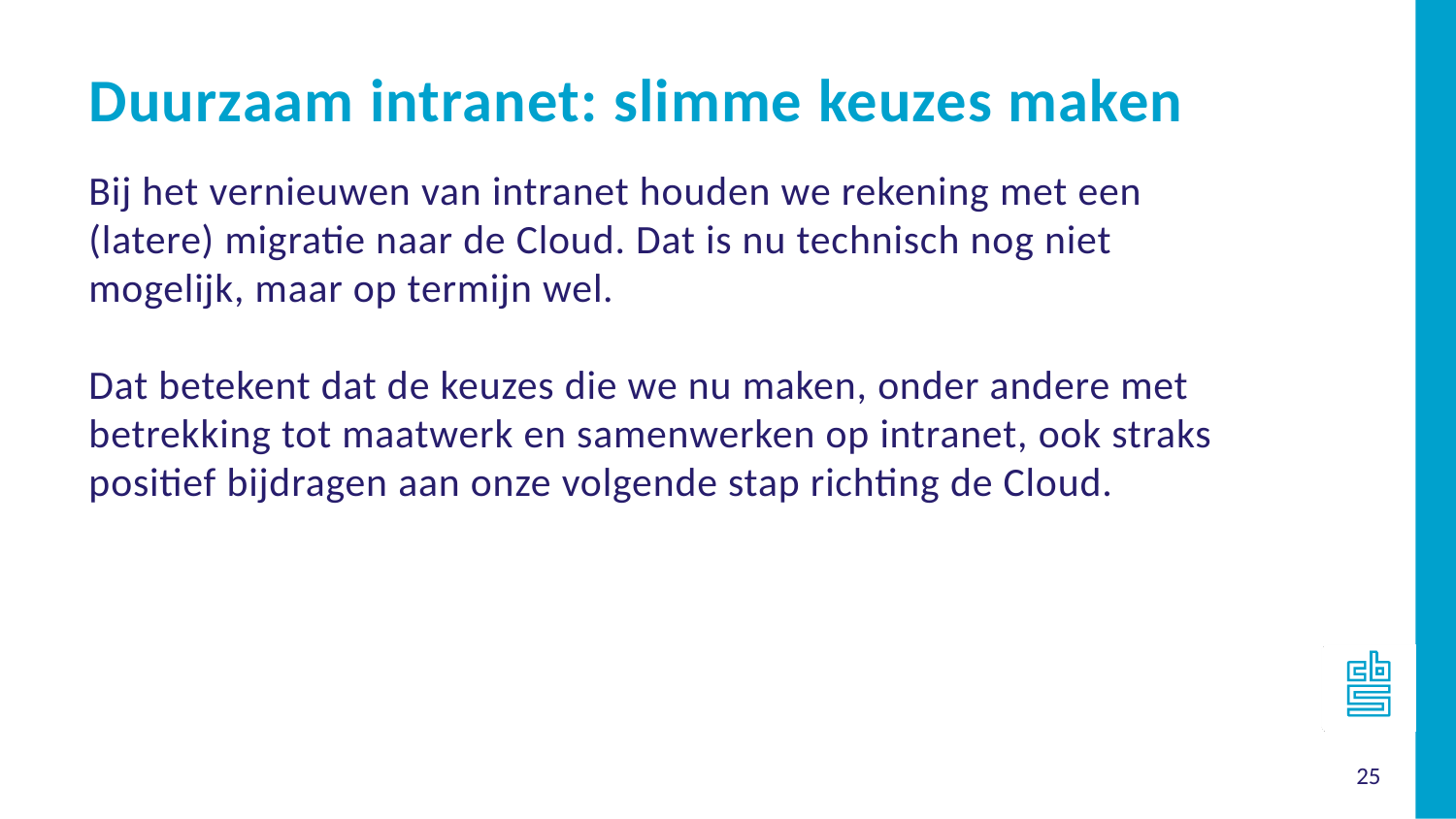

Duurzaam intranet: slimme keuzes maken

Bij het vernieuwen van intranet houden we rekening met een (latere) migratie naar de Cloud. Dat is nu technisch nog niet mogelijk, maar op termijn wel.
Dat betekent dat de keuzes die we nu maken, onder andere met betrekking tot maatwerk en samenwerken op intranet, ook straks positief bijdragen aan onze volgende stap richting de Cloud.

25